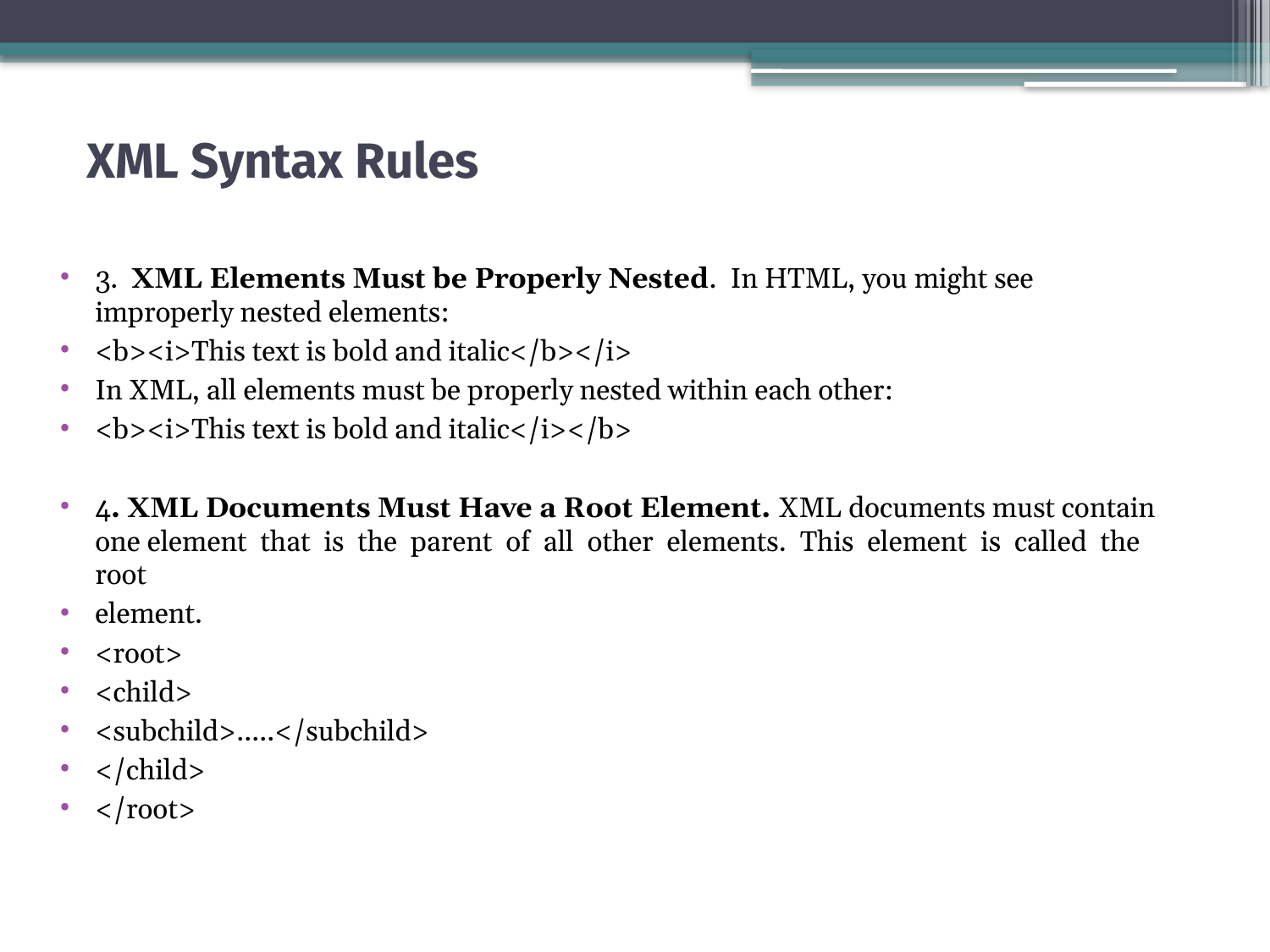

# XML Syntax Rules
3.  XML Elements Must be Properly Nested.  In HTML, you might see improperly nested elements:
<b><i>This text is bold and italic</b></i>
In XML, all elements must be properly nested within each other:
<b><i>This text is bold and italic</i></b>

4. XML Documents Must Have a Root Element. XML documents must contain one element  that  is  the  parent  of  all  other  elements.  This  element  is  called  the  root
element.
<root>
<child>
<subchild>.....</subchild>
</child>
</root>